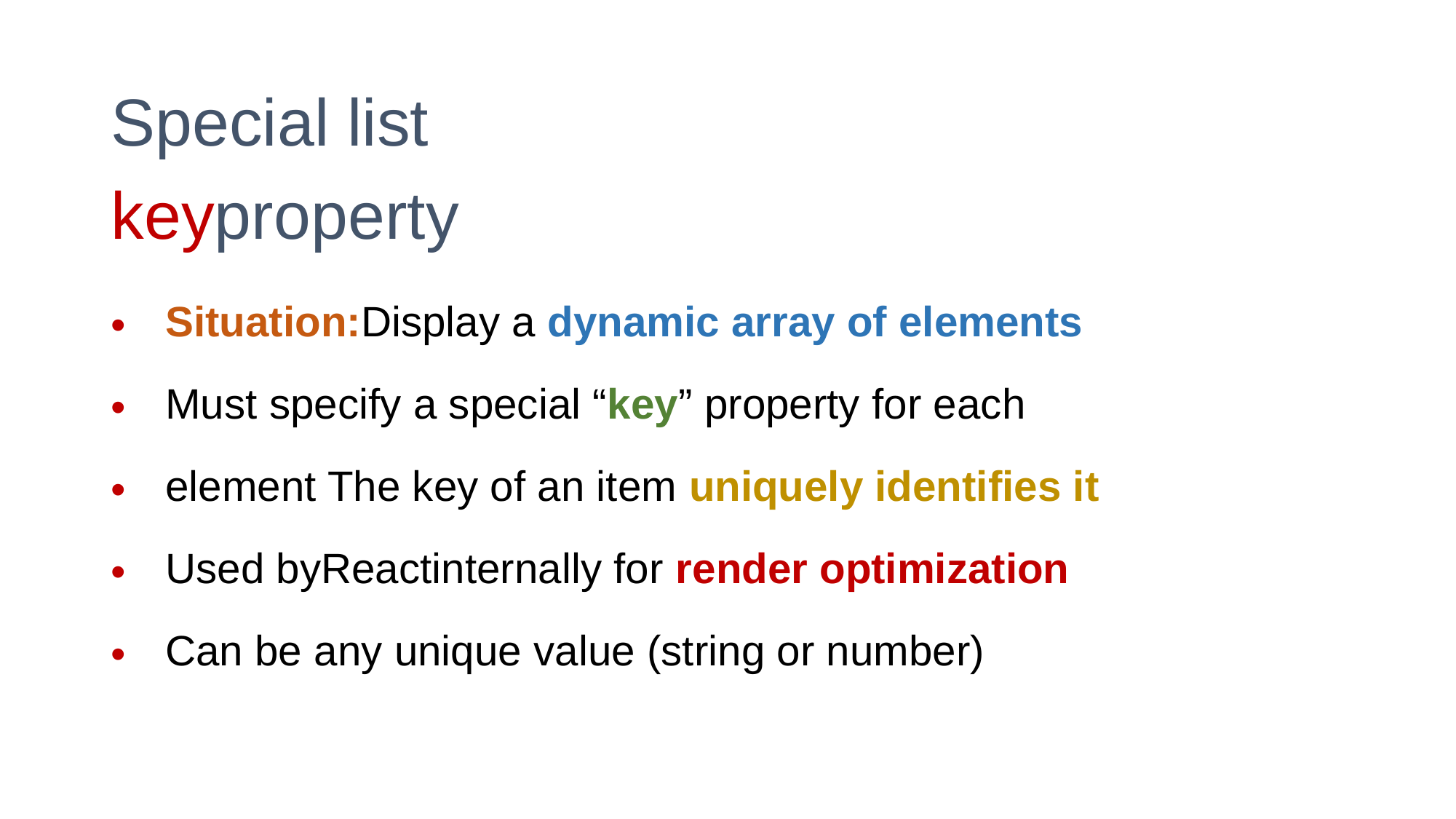

Special list keyproperty
Situation:Display a dynamic array of elements Must specify a special “key” property for each element The key of an item uniquely identifies it Used byReactinternally for render optimization Can be any unique value (string or number)
• • • • •